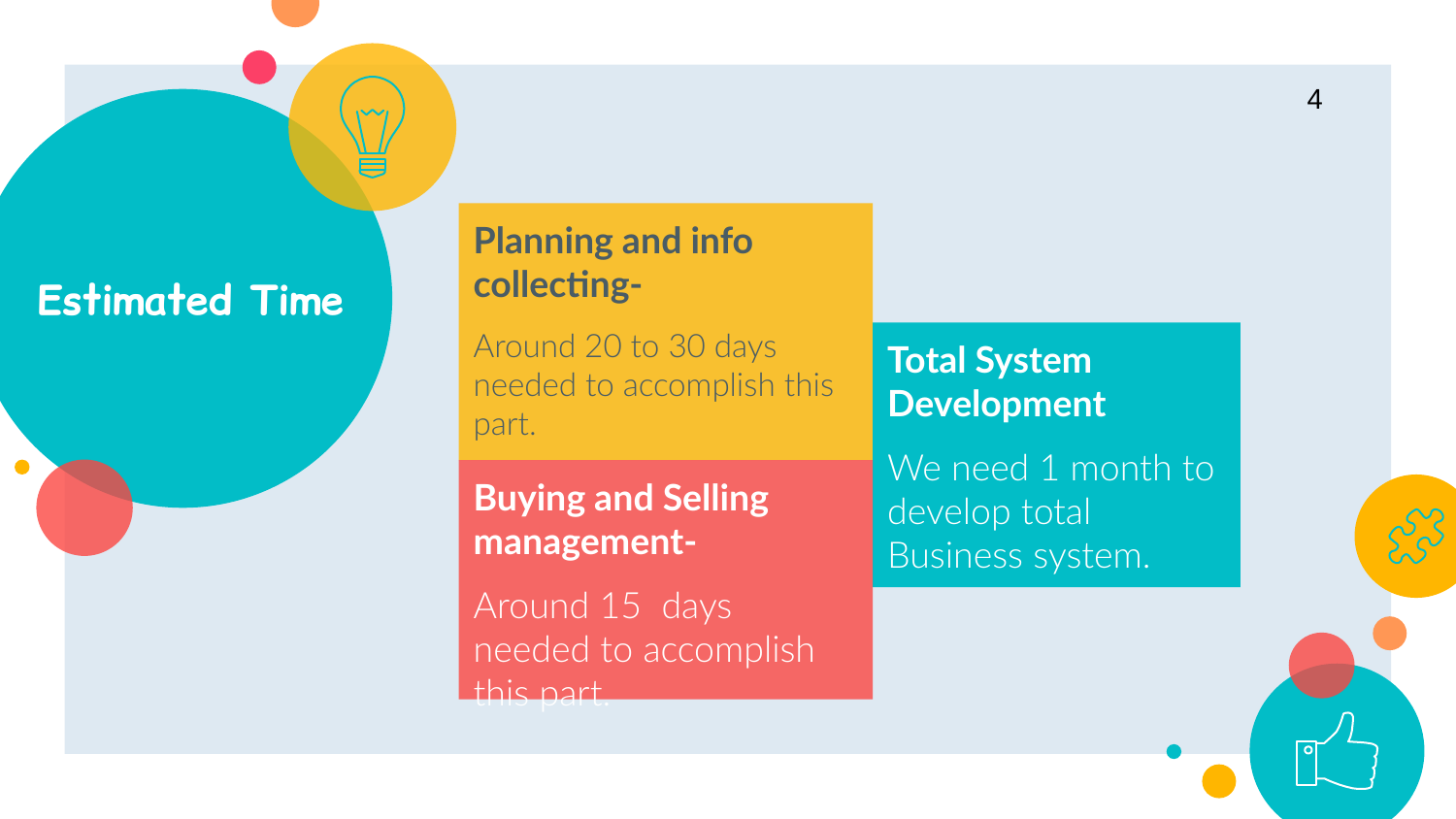

4
# Estimated Time
Planning and info collecting-
Around 20 to 30 days needed to accomplish this part.

Total System Development
We need 1 month to develop total Business system.
Buying and Selling management-
Around 15  days needed to accomplish this part.